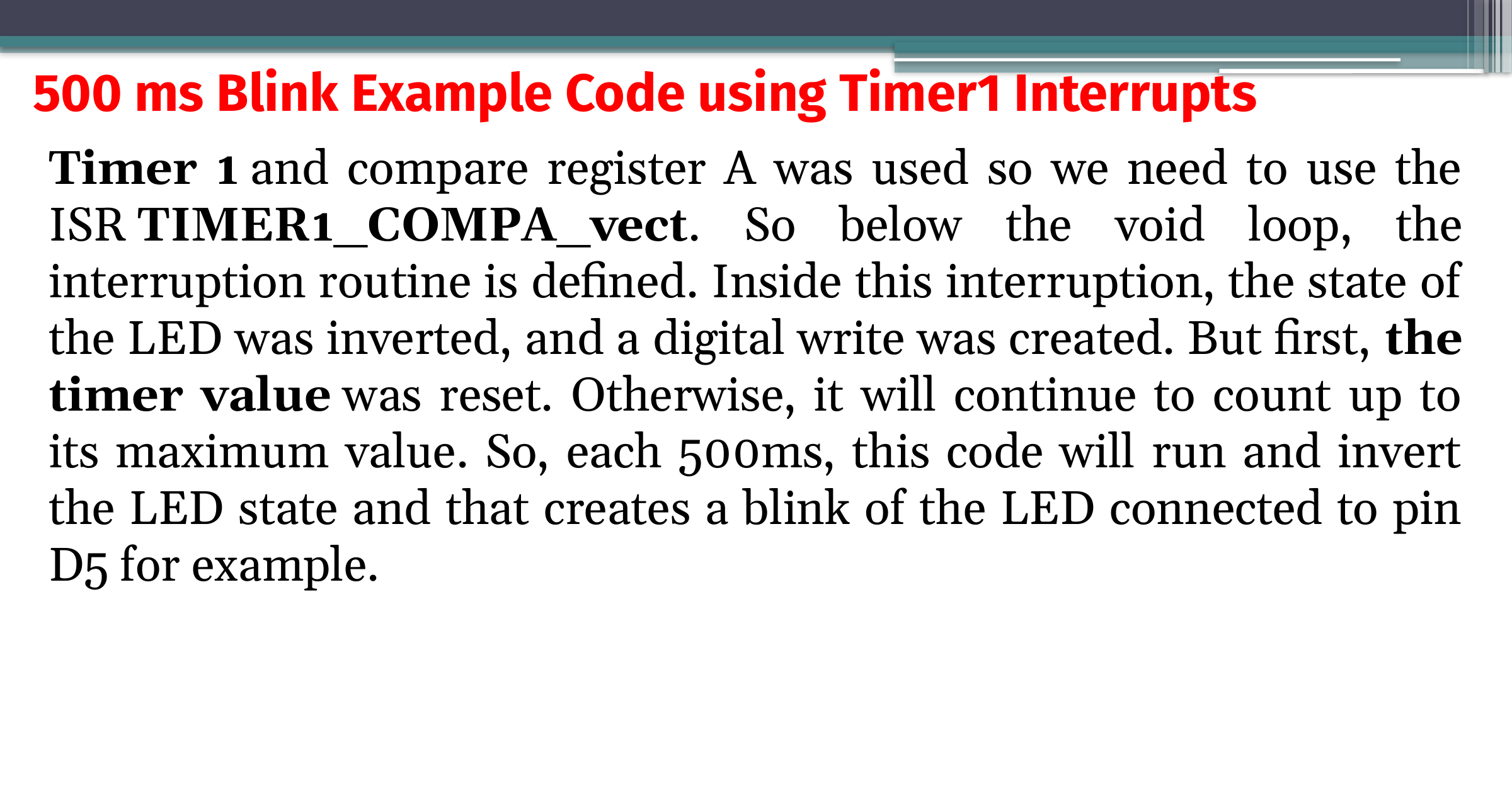

# 500 ms Blink Example Code using Timer1 Interrupts
Timer 1 and compare register A was used so we need to use the ISR TIMER1_COMPA_vect. So below the void loop, the interruption routine is defined. Inside this interruption, the state of the LED was inverted, and a digital write was created. But first, the timer value was reset. Otherwise, it will continue to count up to its maximum value. So, each 500ms, this code will run and invert the LED state and that creates a blink of the LED connected to pin D5 for example.